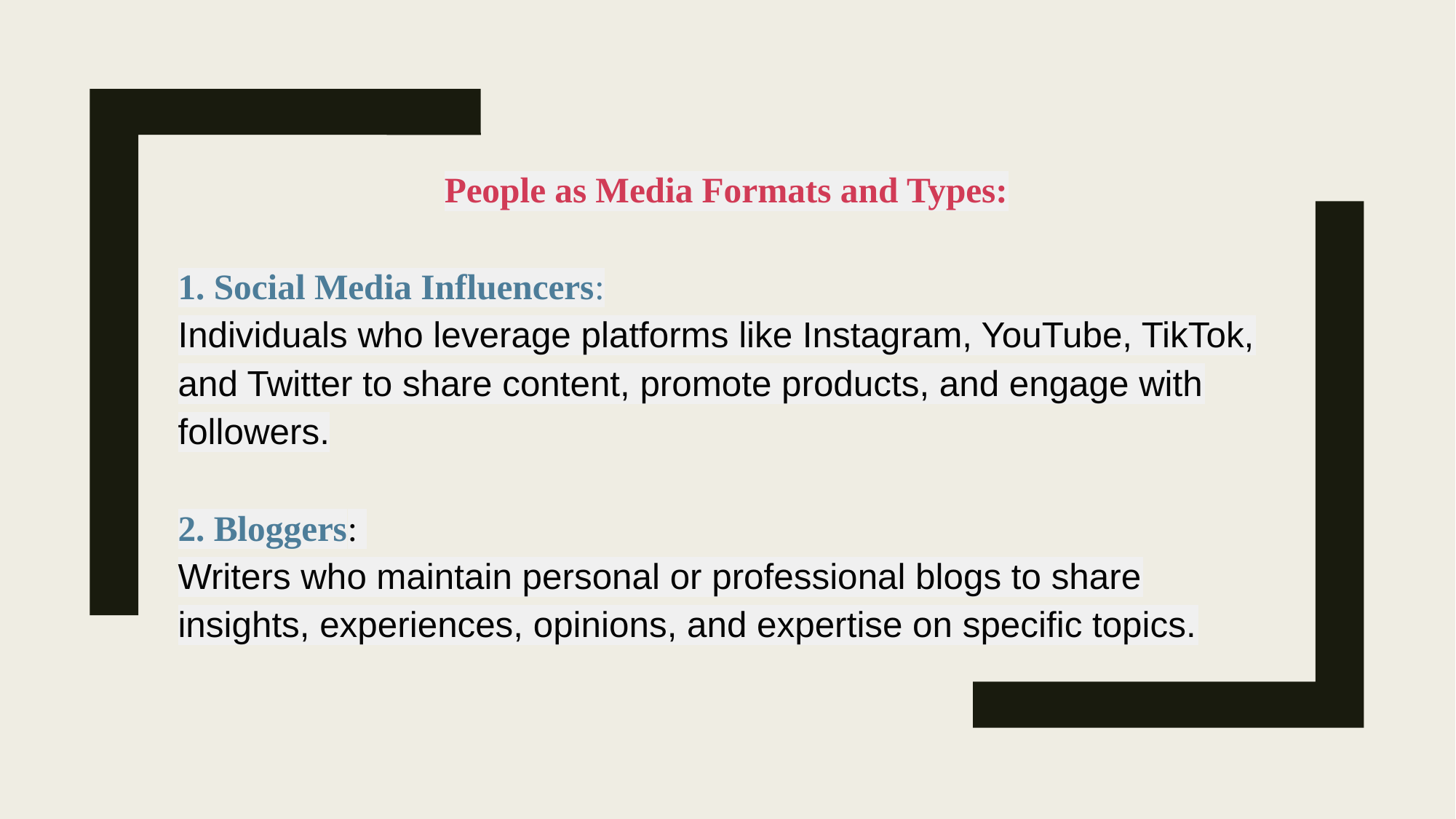

People as Media Formats and Types:

1. Social Media Influencers:
Individuals who leverage platforms like Instagram, YouTube, TikTok, and Twitter to share content, promote products, and engage with followers.

2. Bloggers:
Writers who maintain personal or professional blogs to share insights, experiences, opinions, and expertise on specific topics.